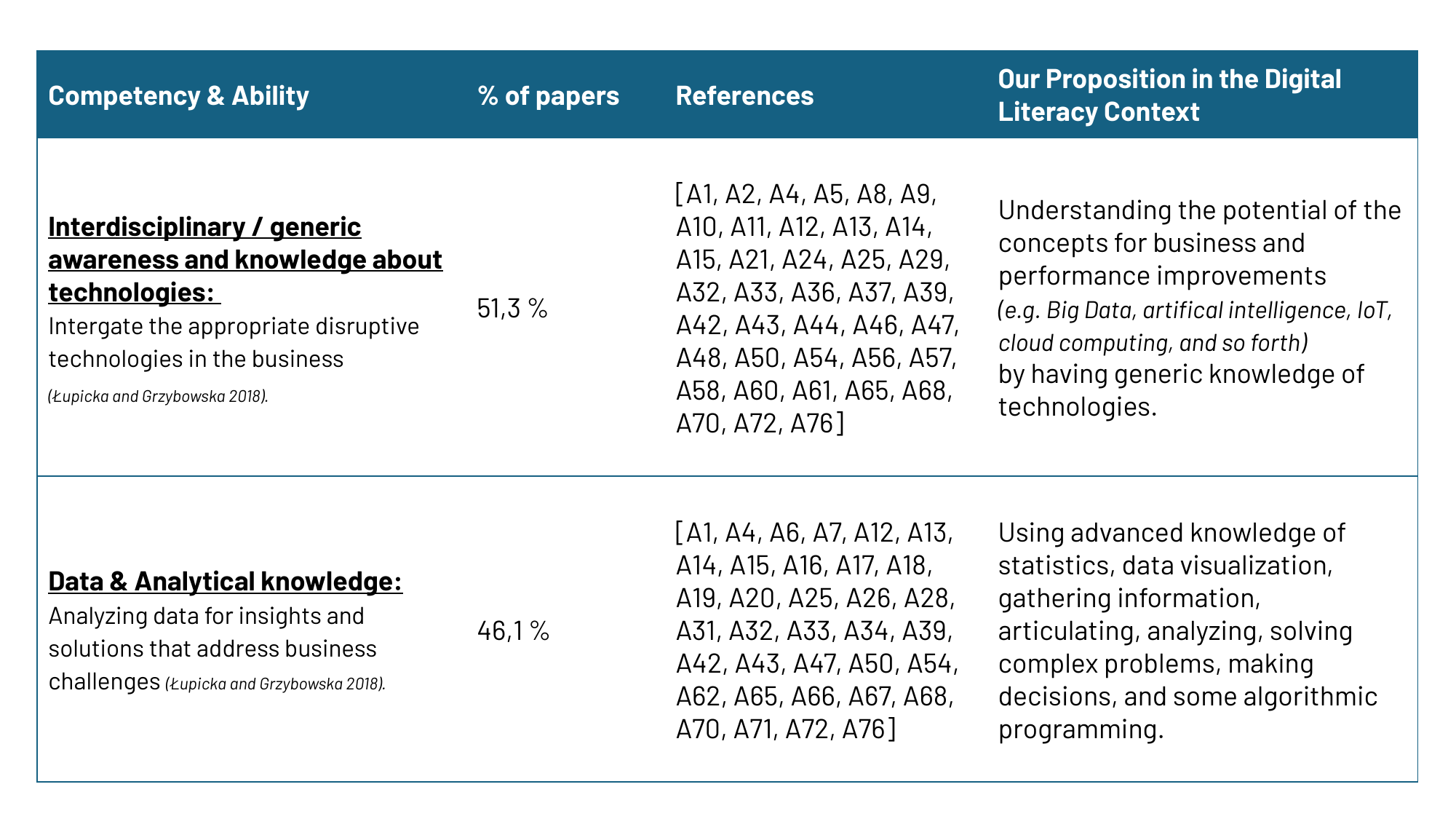

| Competency & Ability | % of papers | References | Our Proposition in the Digital Literacy Context |
| --- | --- | --- | --- |
| Interdisciplinary / generic awareness and knowledge about technologies: Intergate the appropriate disruptive technologies in the business (Łupicka and Grzybowska 2018). | 51,3 % | [A1, A2, A4, A5, A8, A9, A10, A11, A12, A13, A14, A15, A21, A24, A25, A29, A32, A33, A36, A37, A39, A42, A43, A44, A46, A47, A48, A50, A54, A56, A57, A58, A60, A61, A65, A68, A70, A72, A76] | Understanding the potential of the concepts for business and performance improvements (e.g. Big Data, artifical intelligence, IoT, cloud computing, and so forth) by having generic knowledge of technologies. |
| Data & Analytical knowledge: Analyzing data for insights and solutions that address business challenges (Łupicka and Grzybowska 2018). | 46,1 % | [A1, A4, A6, A7, A12, A13, A14, A15, A16, A17, A18, A19, A20, A25, A26, A28, A31, A32, A33, A34, A39, A42, A43, A47, A50, A54, A62, A65, A66, A67, A68, A70, A71, A72, A76] | Using advanced knowledge of statistics, data visualization, gathering information, articulating, analyzing, solving complex problems, making decisions, and some algorithmic programming. |